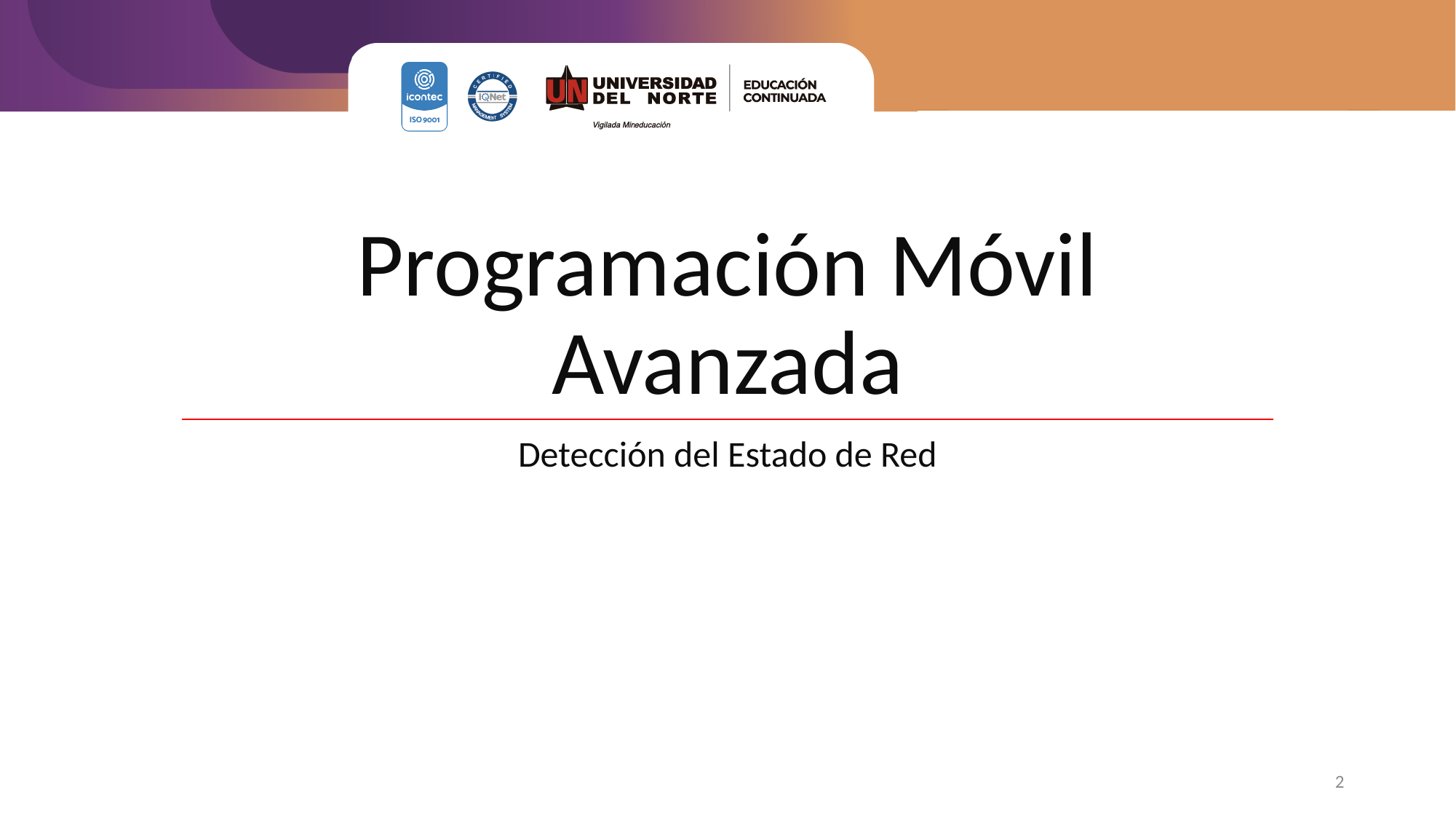

# Programación Móvil Avanzada
Detección del Estado de Red
2